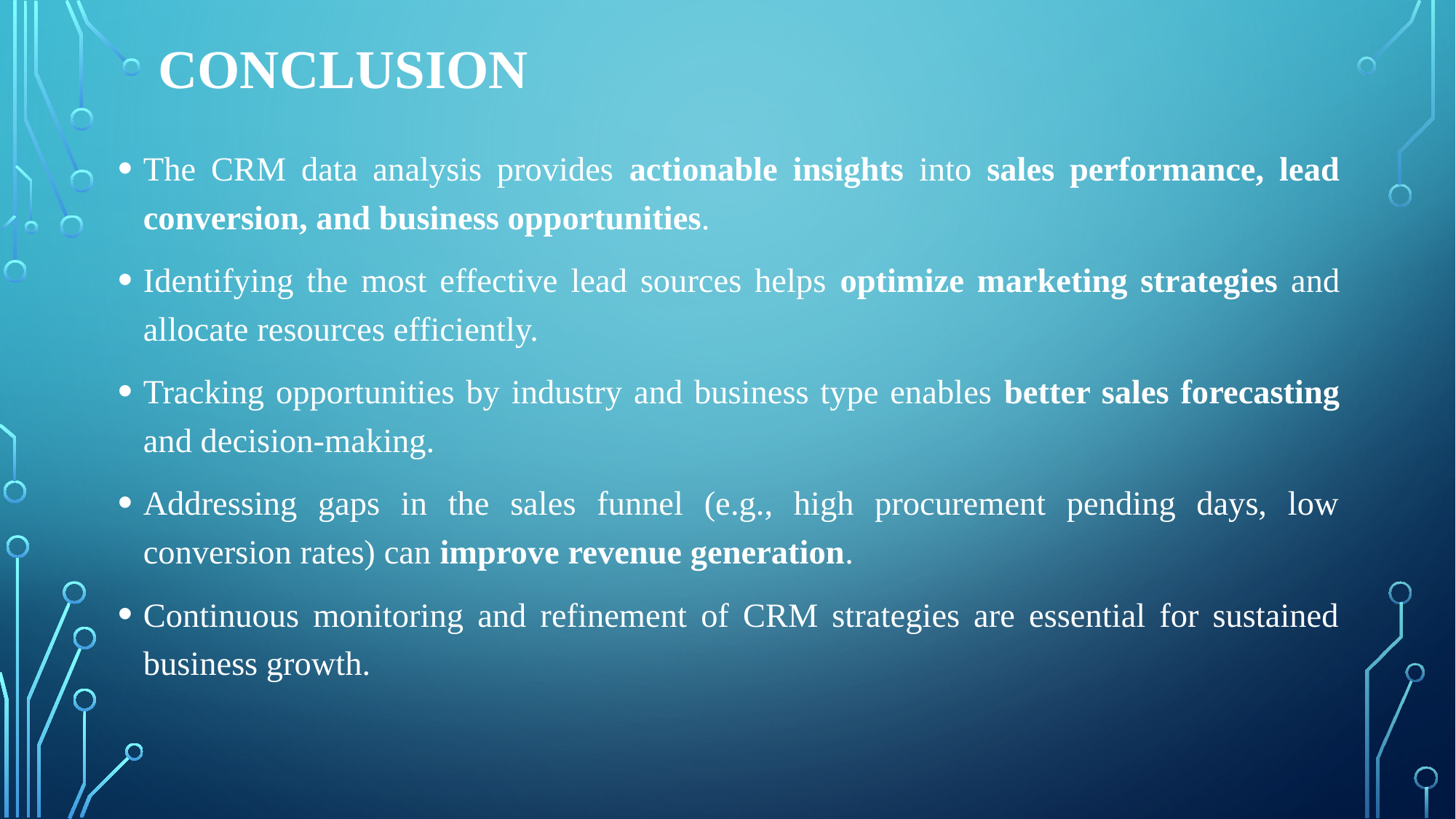

# Conclusion
The CRM data analysis provides actionable insights into sales performance, lead conversion, and business opportunities.
Identifying the most effective lead sources helps optimize marketing strategies and allocate resources efficiently.
Tracking opportunities by industry and business type enables better sales forecasting and decision-making.
Addressing gaps in the sales funnel (e.g., high procurement pending days, low conversion rates) can improve revenue generation.
Continuous monitoring and refinement of CRM strategies are essential for sustained business growth.